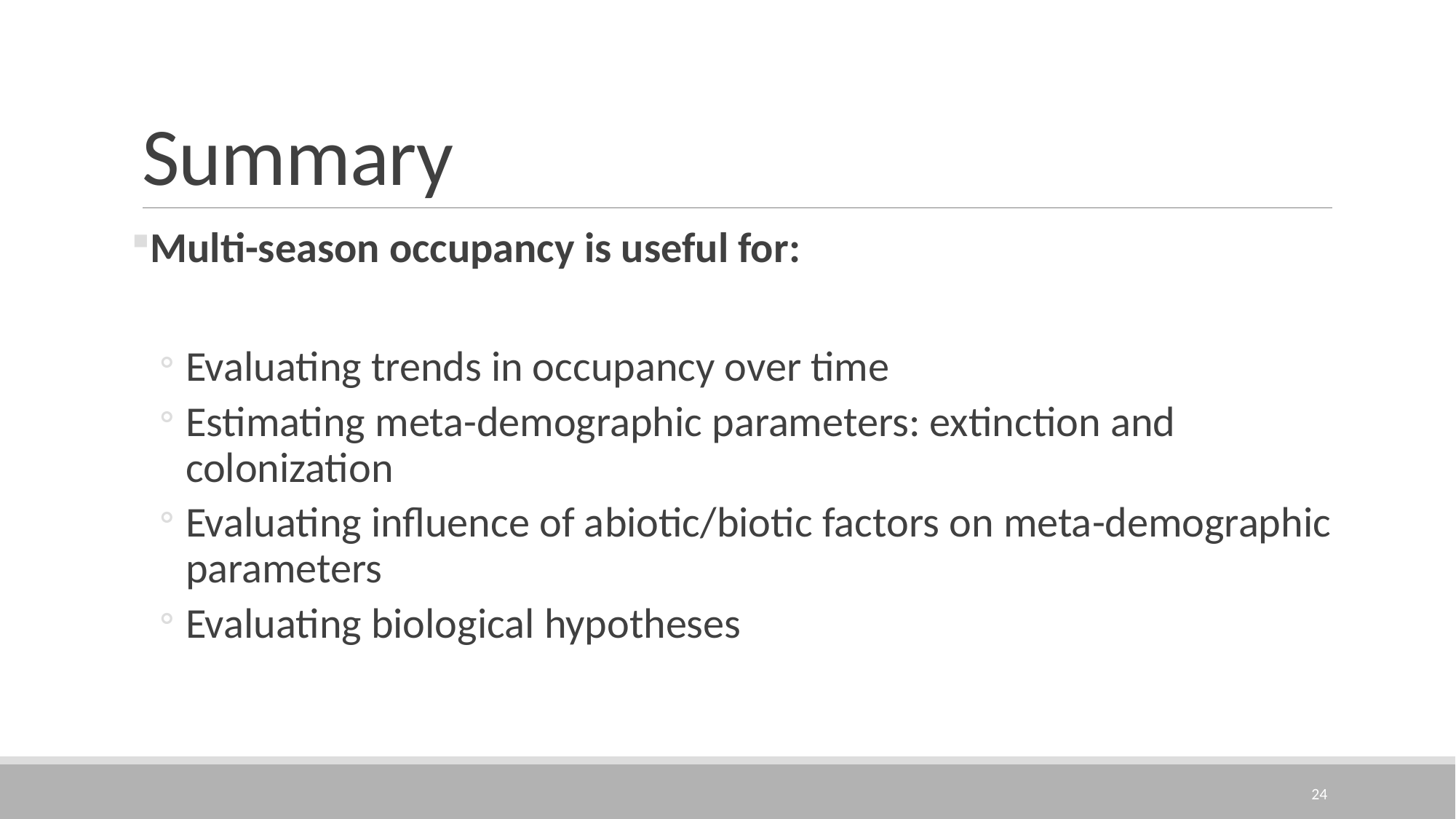

# Summary
Multi-season occupancy is useful for:

Evaluating trends in occupancy over time
Estimating meta-demographic parameters: extinction and colonization
Evaluating influence of abiotic/biotic factors on meta-demographic parameters
Evaluating biological hypotheses

24